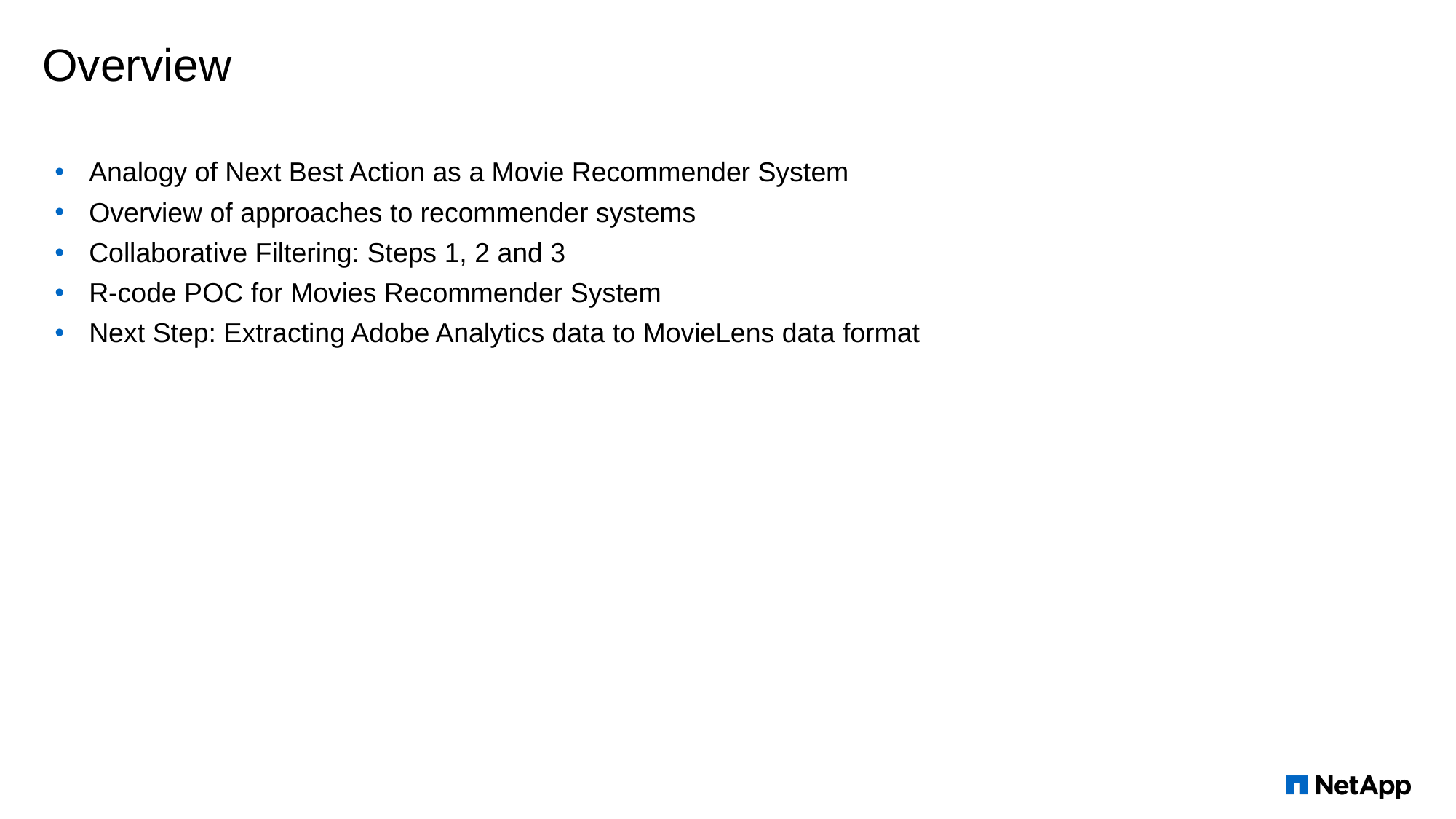

# Overview
Analogy of Next Best Action as a Movie Recommender System
Overview of approaches to recommender systems
Collaborative Filtering: Steps 1, 2 and 3
R-code POC for Movies Recommender System
Next Step: Extracting Adobe Analytics data to MovieLens data format